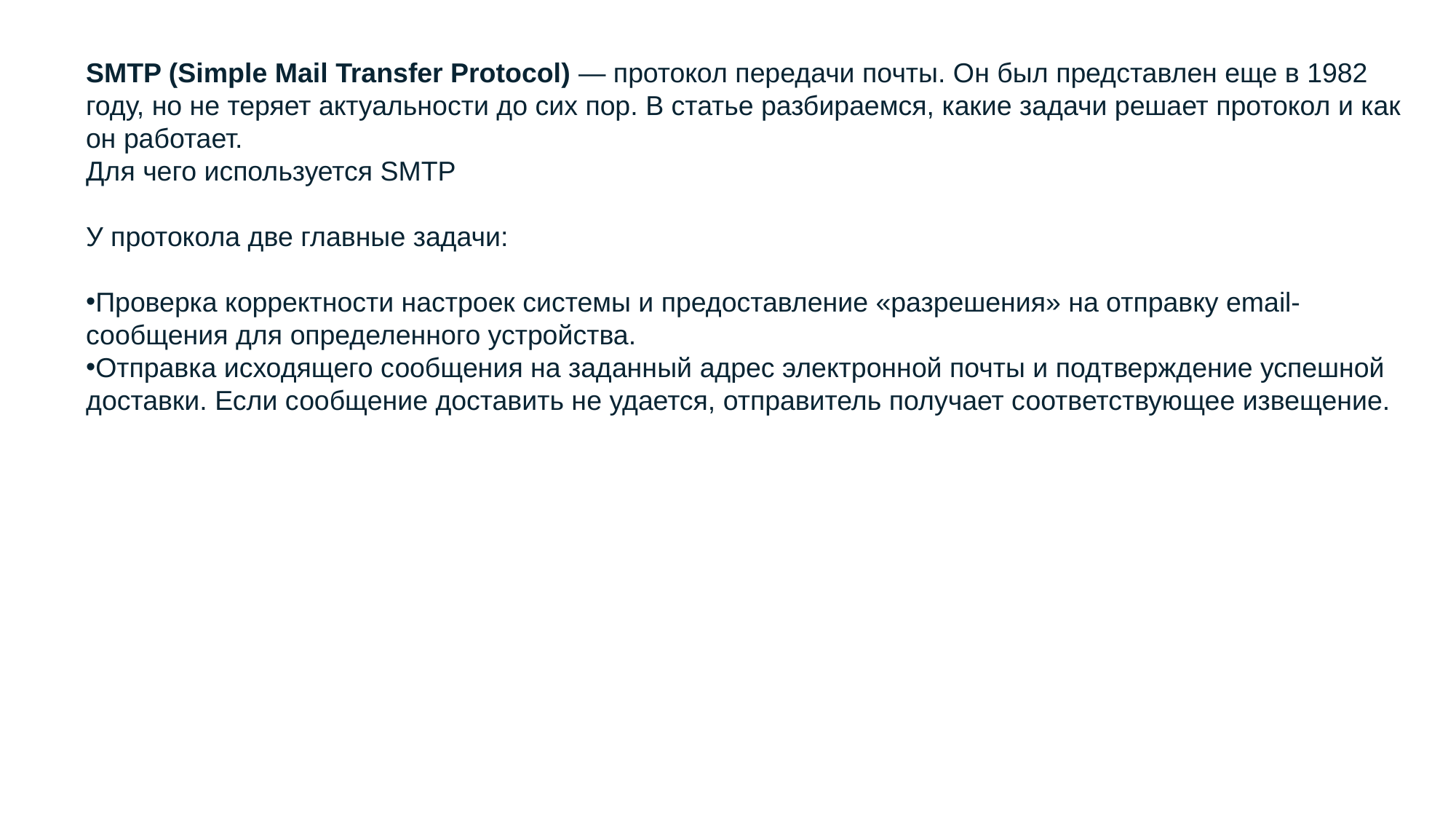

SMTP (Simple Mail Transfer Protocol) — протокол передачи почты. Он был представлен еще в 1982 году, но не теряет актуальности до сих пор. В статье разбираемся, какие задачи решает протокол и как он работает.
Для чего используется SMTP

У протокола две главные задачи:

Проверка корректности настроек системы и предоставление «разрешения» на отправку email-сообщения для определенного устройства.
Отправка исходящего сообщения на заданный адрес электронной почты и подтверждение успешной доставки. Если сообщение доставить не удается, отправитель получает соответствующее извещение.